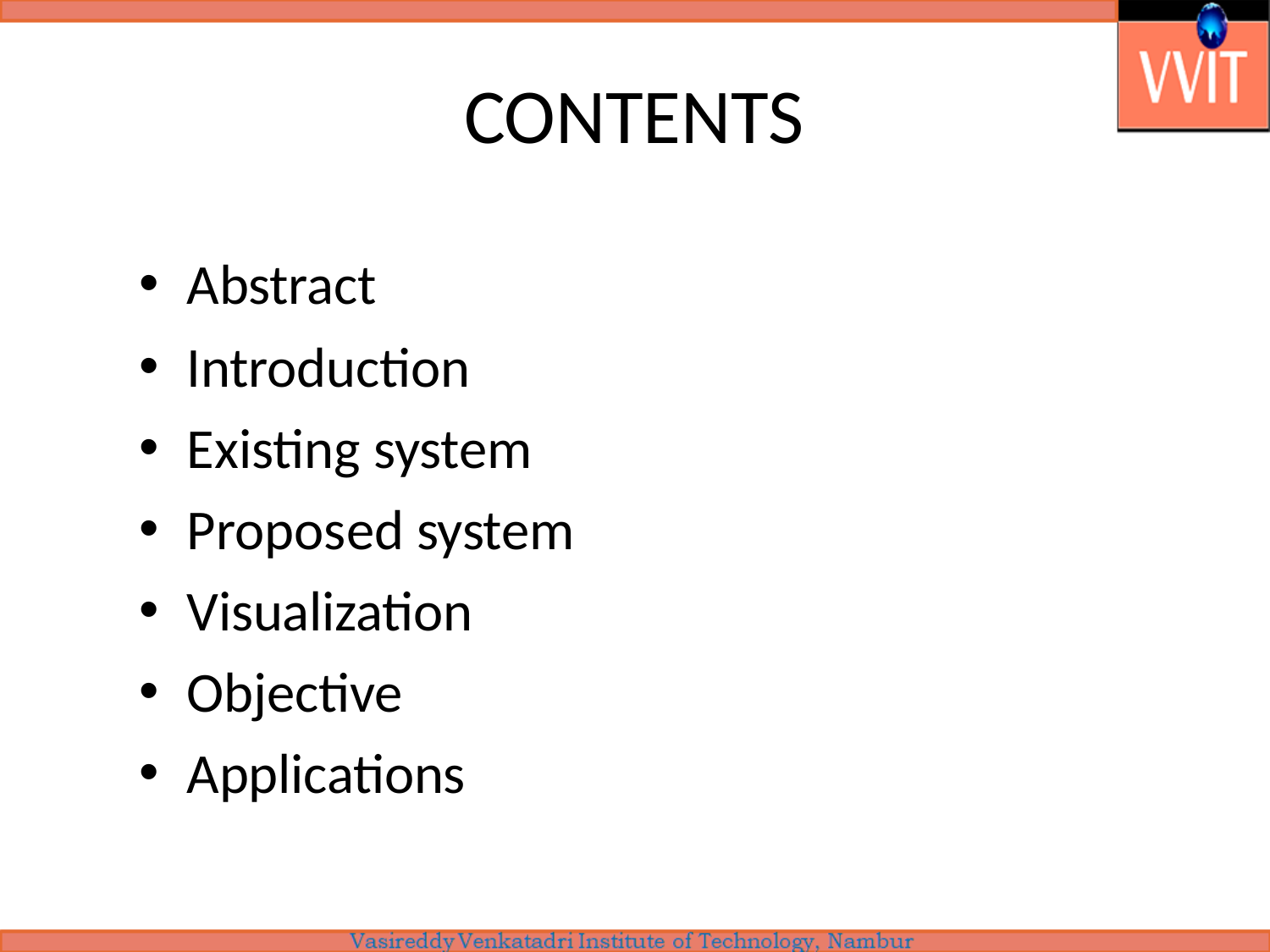

# CONTENTS
Abstract
Introduction
Existing system
Proposed system
Visualization
Objective
Applications